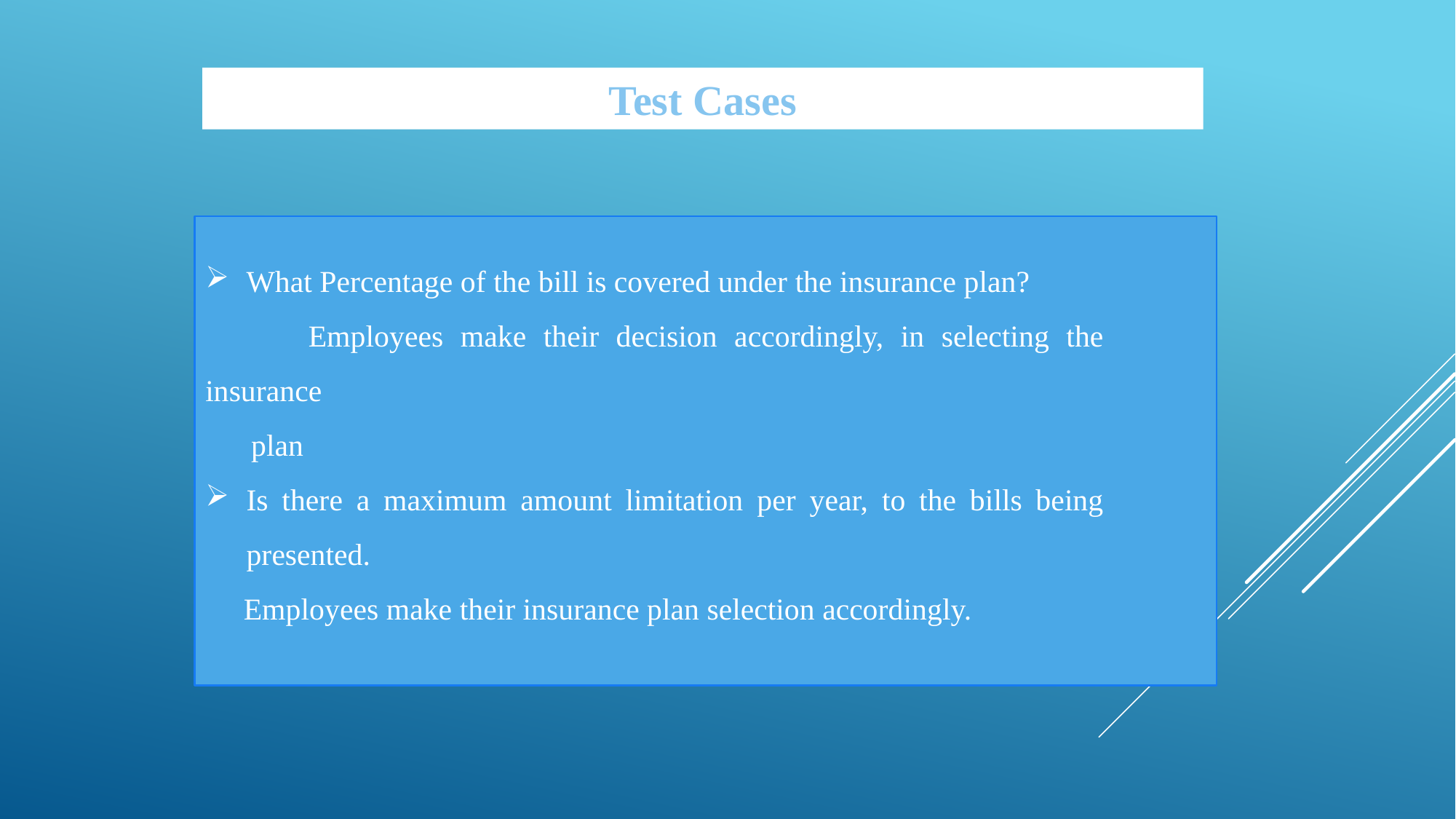

Test Cases

What Percentage of the bill is covered under the insurance plan?
      Employees make their decision accordingly, in selecting the insurance
      plan
Is there a maximum amount limitation per year, to the bills being presented.
     Employees make their insurance plan selection accordingly.